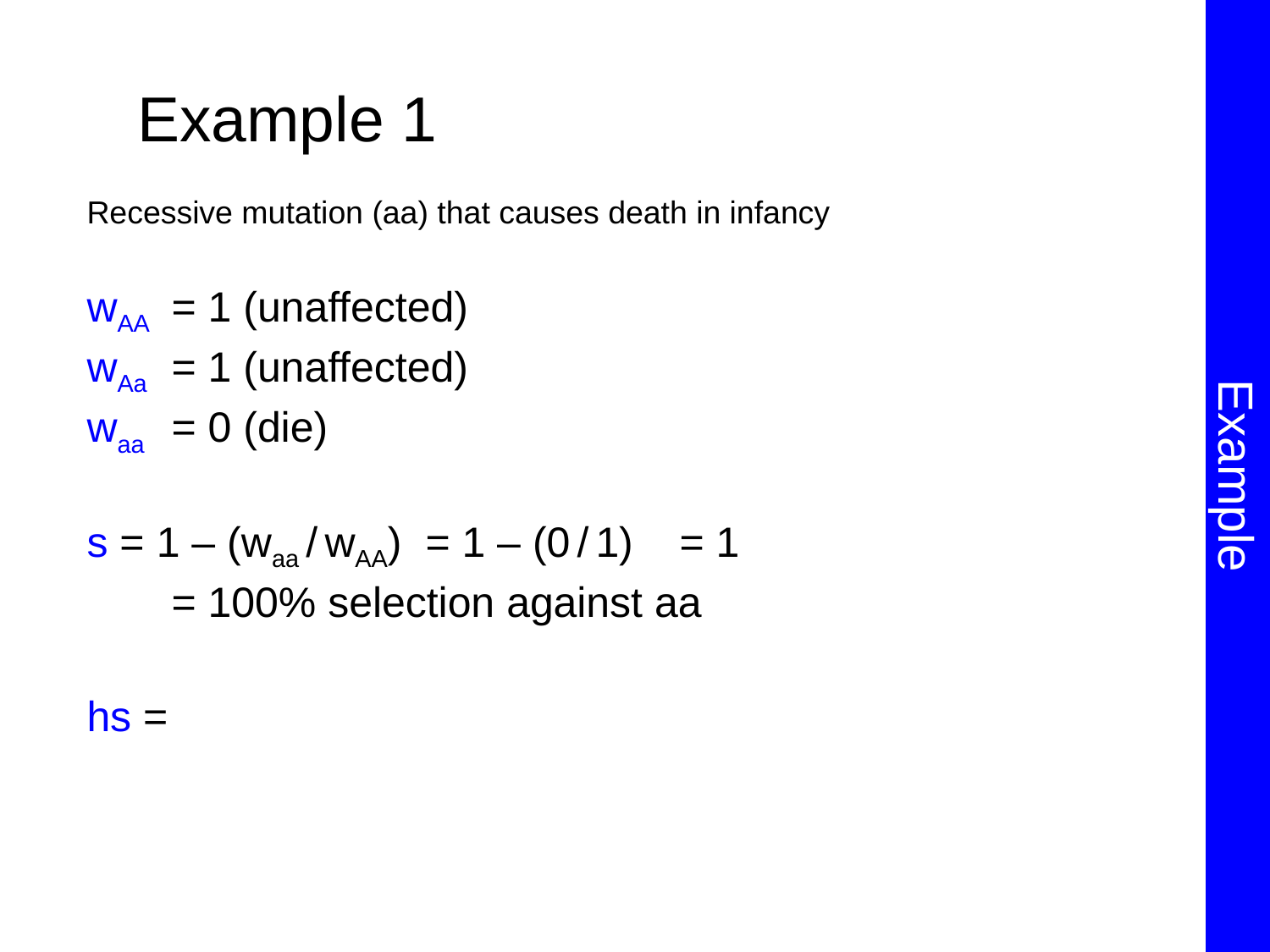

Example
Example 1
Recessive mutation (aa) that causes death in infancy

wAA	= 1 (unaffected)
wAa	= 1 (unaffected)
waa 	= 0 (die)

s = 1 – (waa / wAA) 	= 1 – (0 / 1) 	= 1
	= 100% selection against aa

hs = 1 – (wAa / wAA)	= 1 – (1 / 1) 	= 0
	= 0% selection against Aa
	=> h = 0